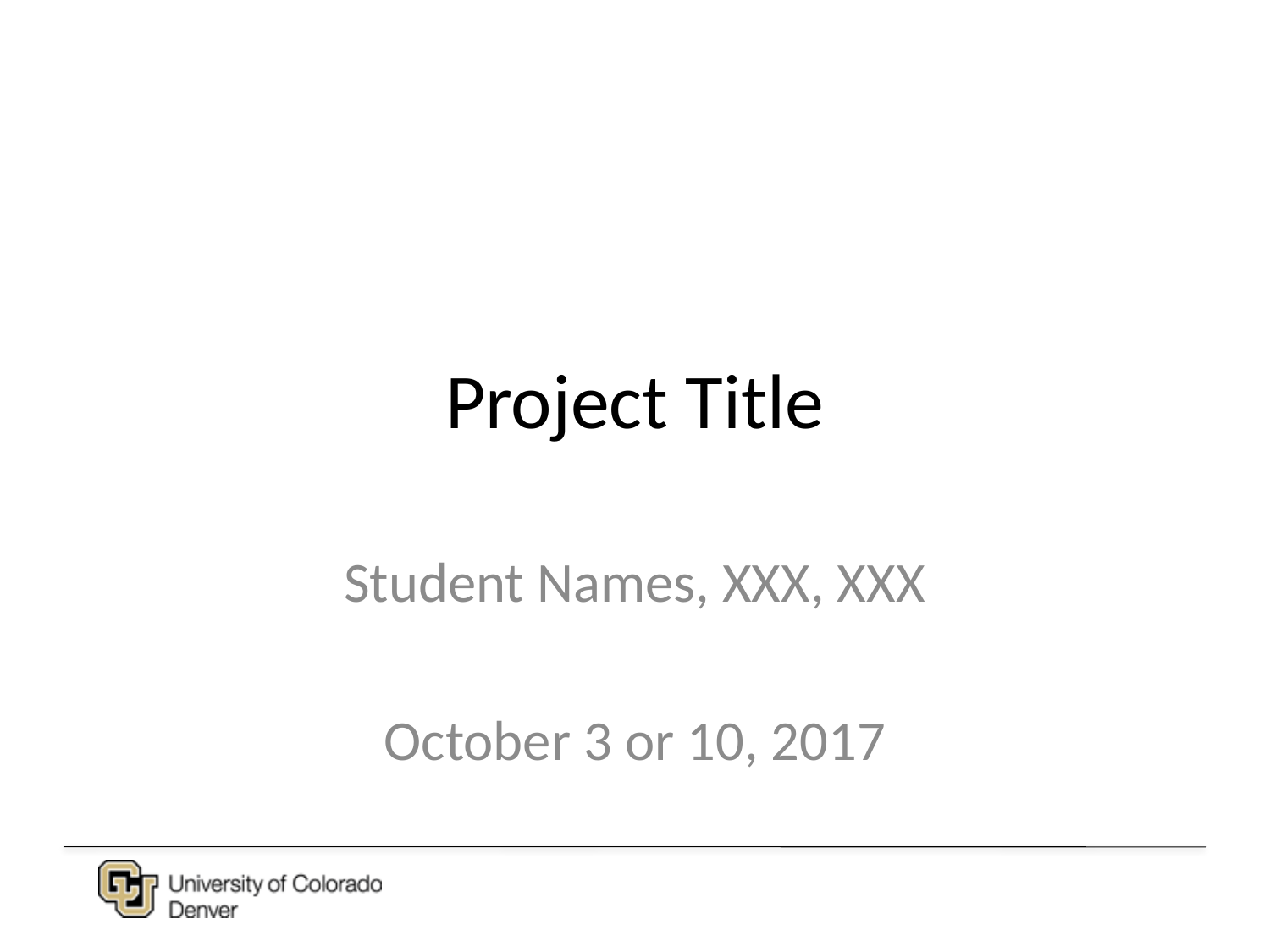

# Project Title
Student Names, XXX, XXX

October 3 or 10, 2017